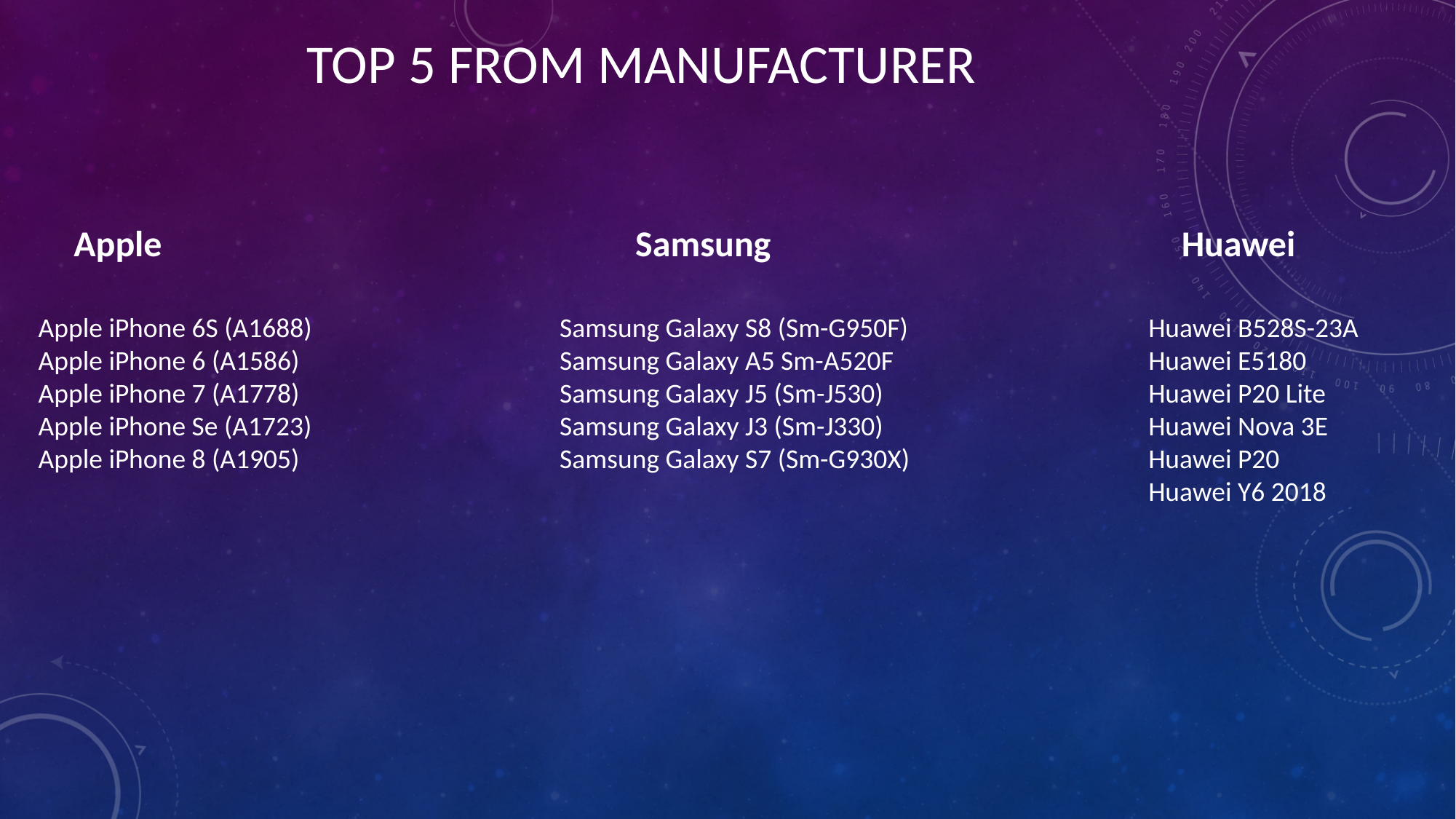

# Top 5 from manufacturer
Apple

Samsung

Huawei

Apple iPhone 6S (A1688)
Apple iPhone 6 (A1586)
Apple iPhone 7 (A1778)
Apple iPhone Se (A1723)
Apple iPhone 8 (A1905)
Samsung Galaxy S8 (Sm-G950F)
Samsung Galaxy A5 Sm-A520F
Samsung Galaxy J5 (Sm-J530)
Samsung Galaxy J3 (Sm-J330)
Samsung Galaxy S7 (Sm-G930X)
Huawei B528S-23A
Huawei E5180
Huawei P20 Lite
Huawei Nova 3E
Huawei P20
Huawei Y6 2018